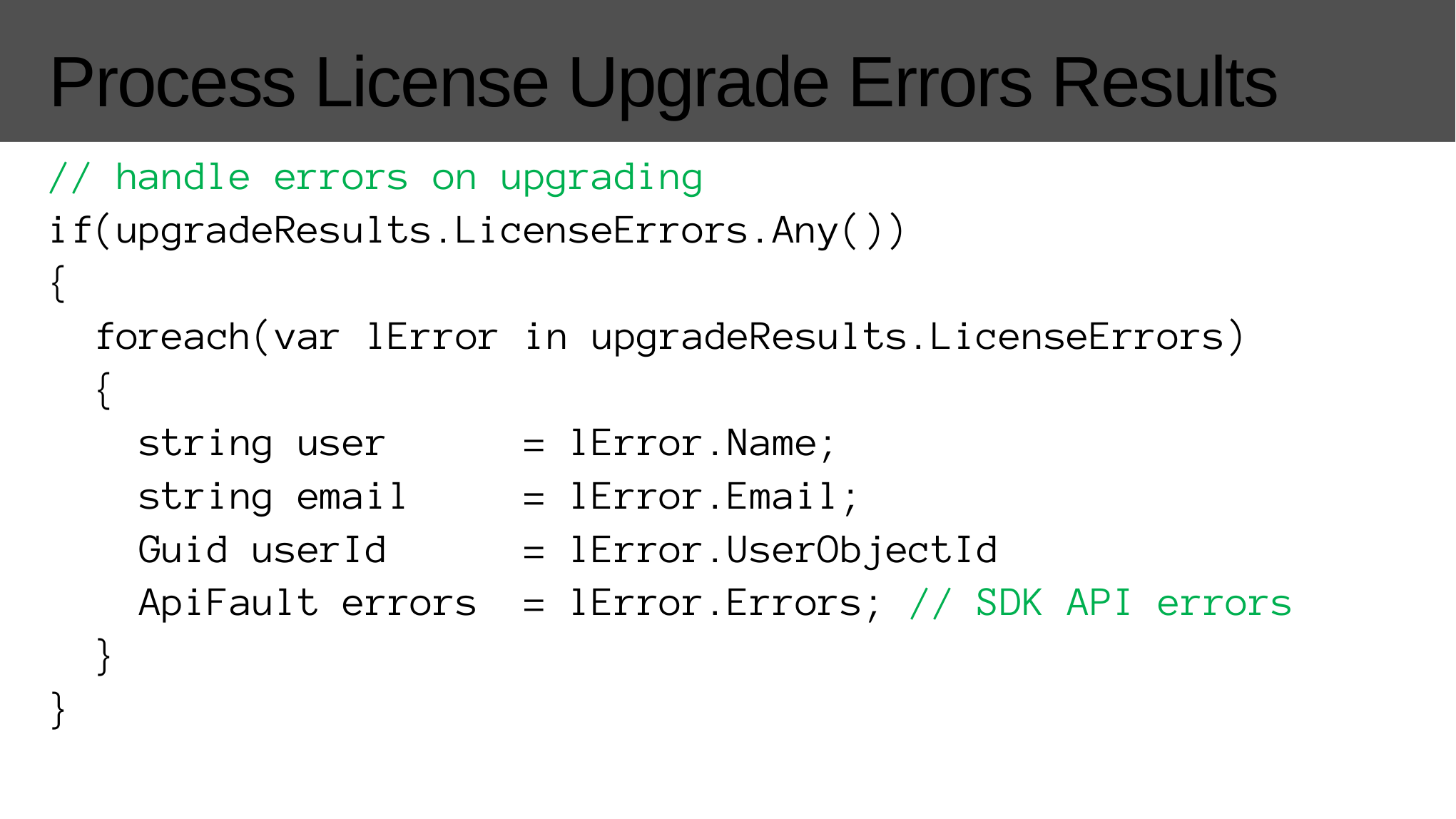

# Process License Upgrade Errors Results
// handle errors on upgrading
if(upgradeResults.LicenseErrors.Any())
{
  foreach(var lError in upgradeResults.LicenseErrors)
  {
    string user      = lError.Name;
    string email     = lError.Email;
    Guid userId      = lError.UserObjectId
    ApiFault errors  = lError.Errors; // SDK API errors
  }
}